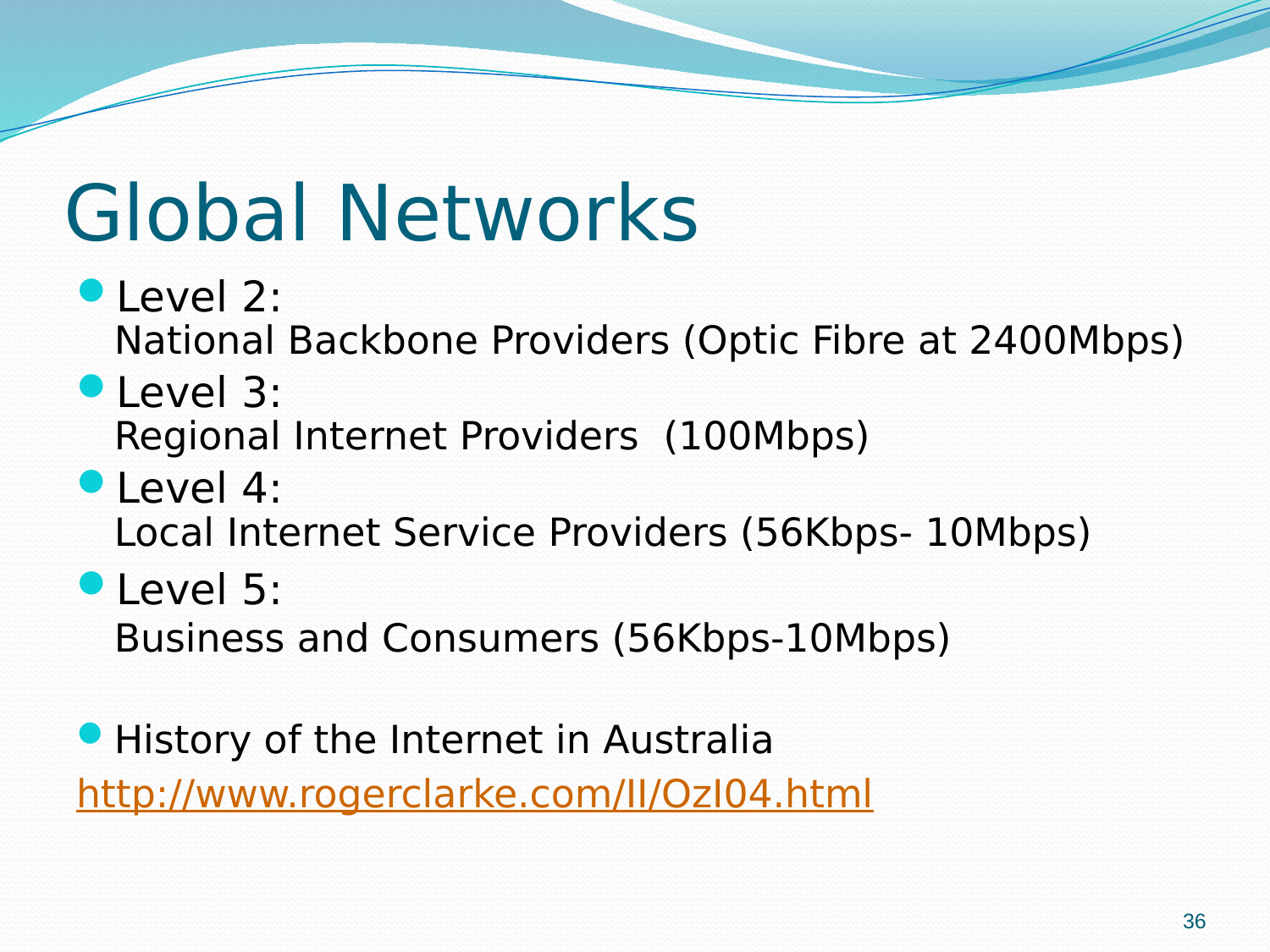

# Global Networks
Level 2:
National Backbone Providers (Optic Fibre at 2400Mbps)
Level 3:
Regional Internet Providers  (100Mbps)
Level 4:
Local Internet Service Providers (56Kbps- 10Mbps)
Level 5:
Business and Consumers (56Kbps-10Mbps)
History of the Internet in Australia
http://www.rogerclarke.com/II/OzI04.html

36